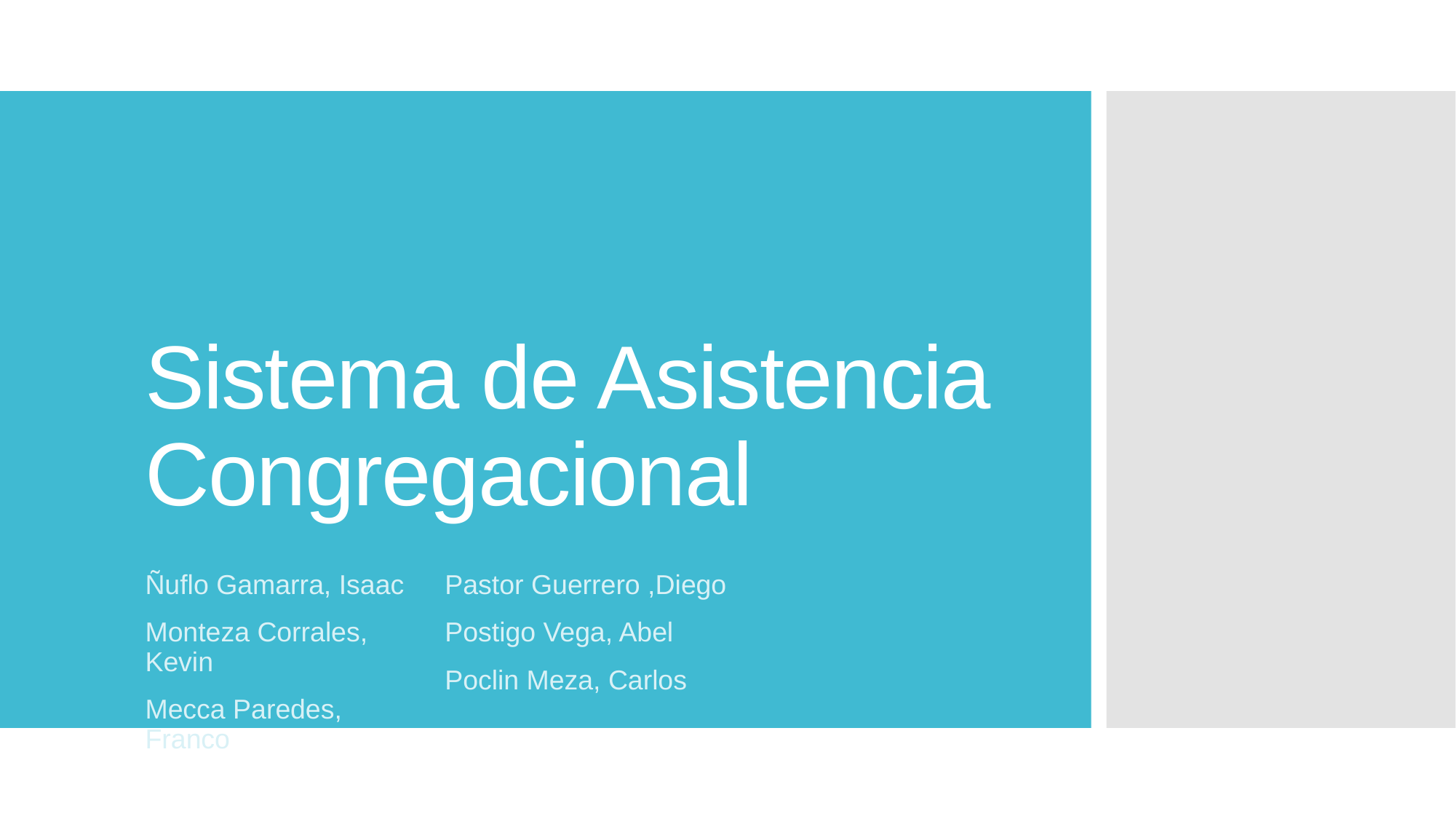

# Sistema de Asistencia Congregacional
Ñuflo Gamarra, Isaac
Monteza Corrales, Kevin
Mecca Paredes, Franco
Pastor Guerrero ,Diego
Postigo Vega, Abel
Poclin Meza, Carlos